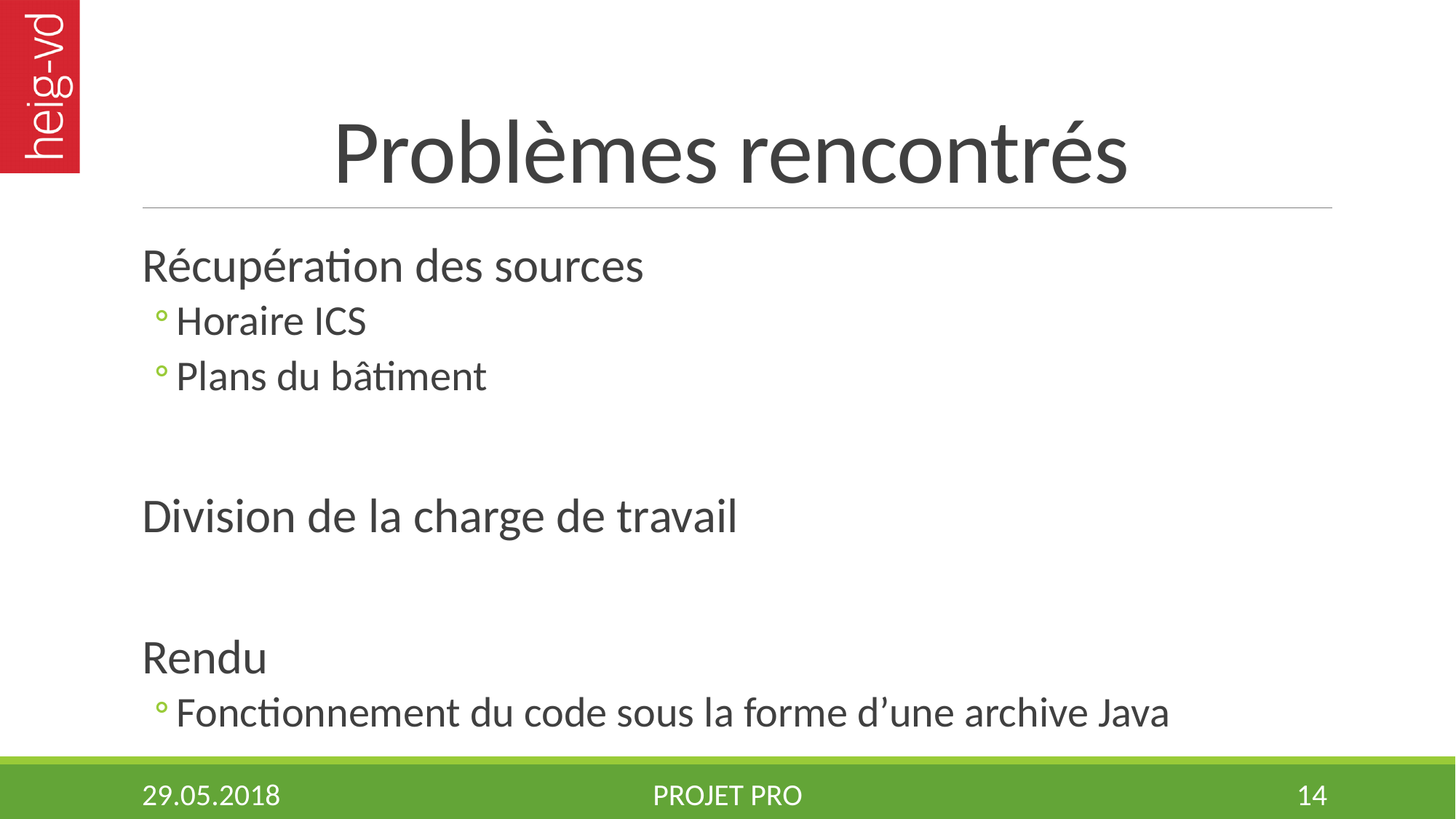

# Problèmes rencontrés
Récupération des sources
Horaire ICS
Plans du bâtiment

Division de la charge de travail

Rendu
Fonctionnement du code sous la forme d’une archive Java
29.05.2018
Projet PRO
14